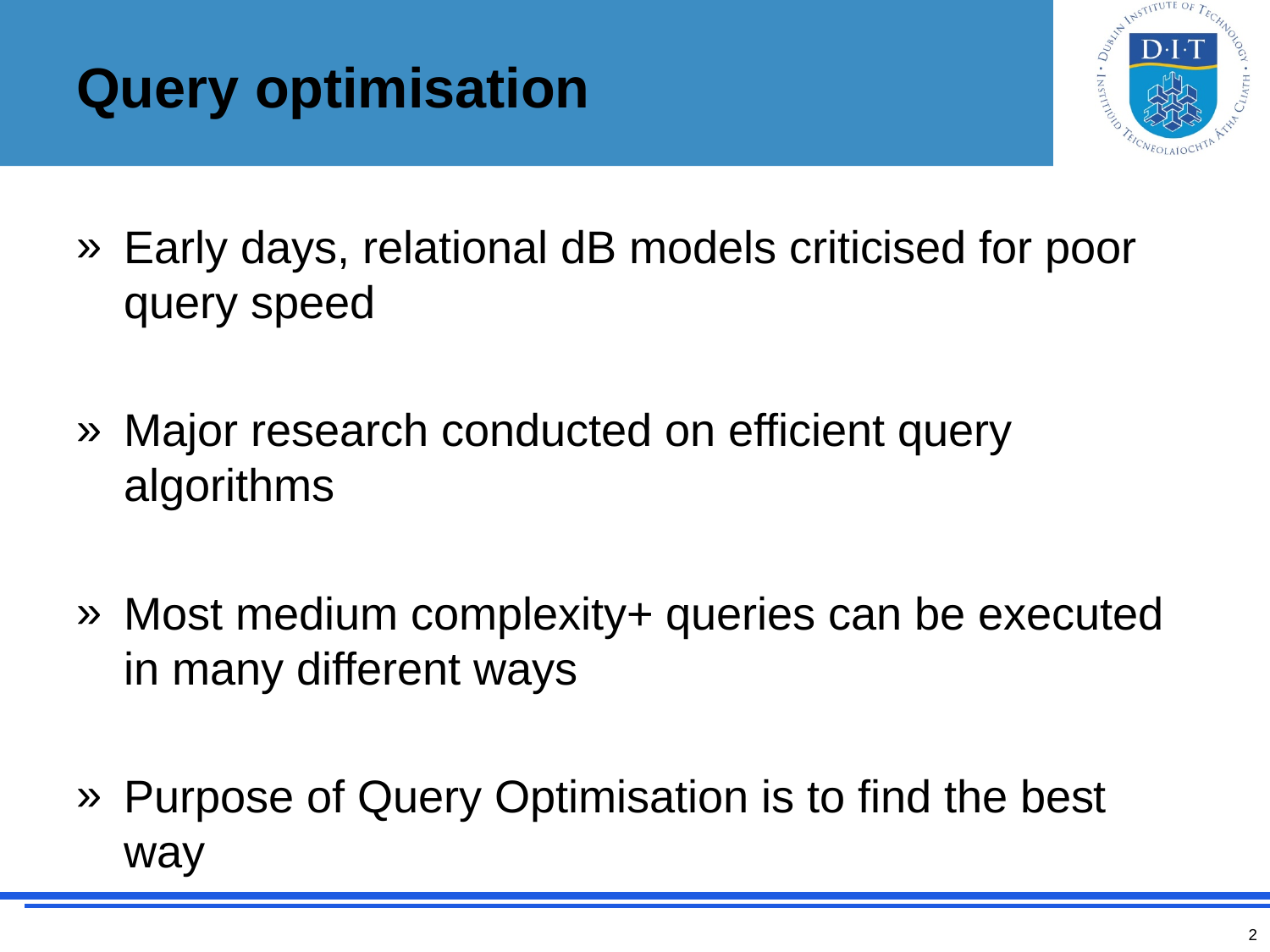

# Query optimisation
Early days, relational dB models criticised for poor query speed

Major research conducted on efficient query algorithms

Most medium complexity+ queries can be executed in many different ways

Purpose of Query Optimisation is to find the best way
2